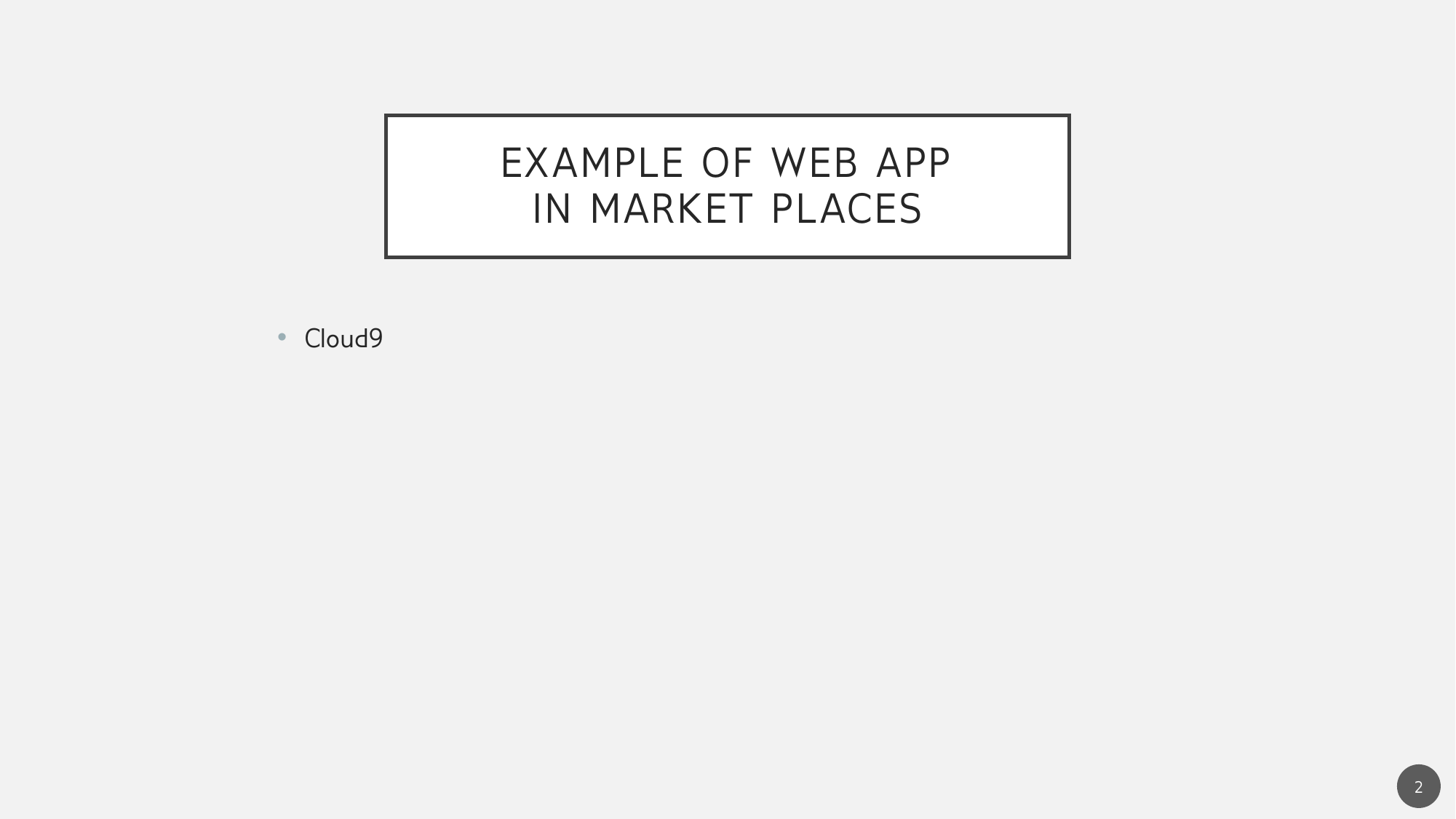

# Example of Web App in Market Places
Cloud9
2